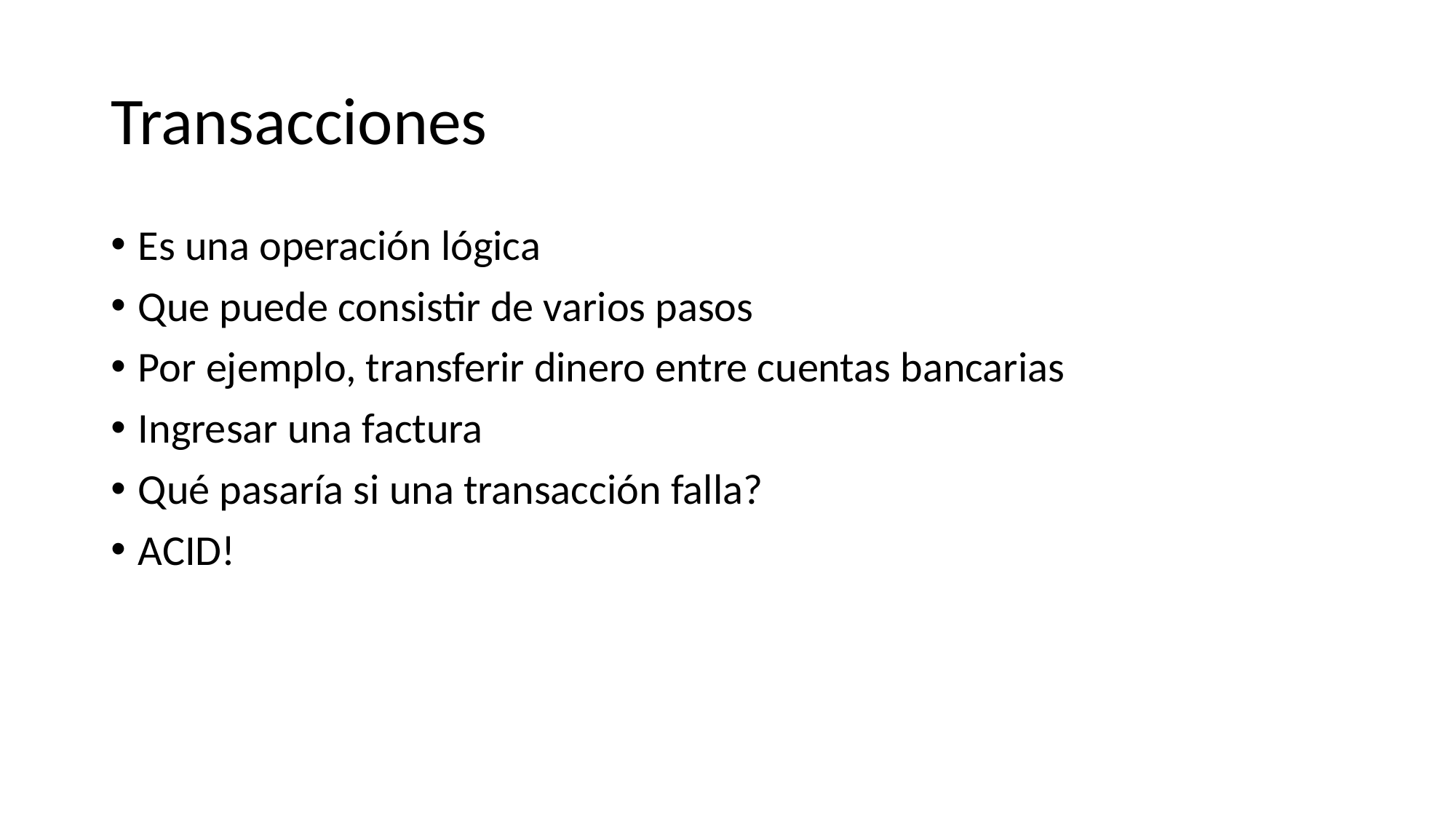

# Transacciones
Es una operación lógica
Que puede consistir de varios pasos
Por ejemplo, transferir dinero entre cuentas bancarias
Ingresar una factura
Qué pasaría si una transacción falla?
ACID!